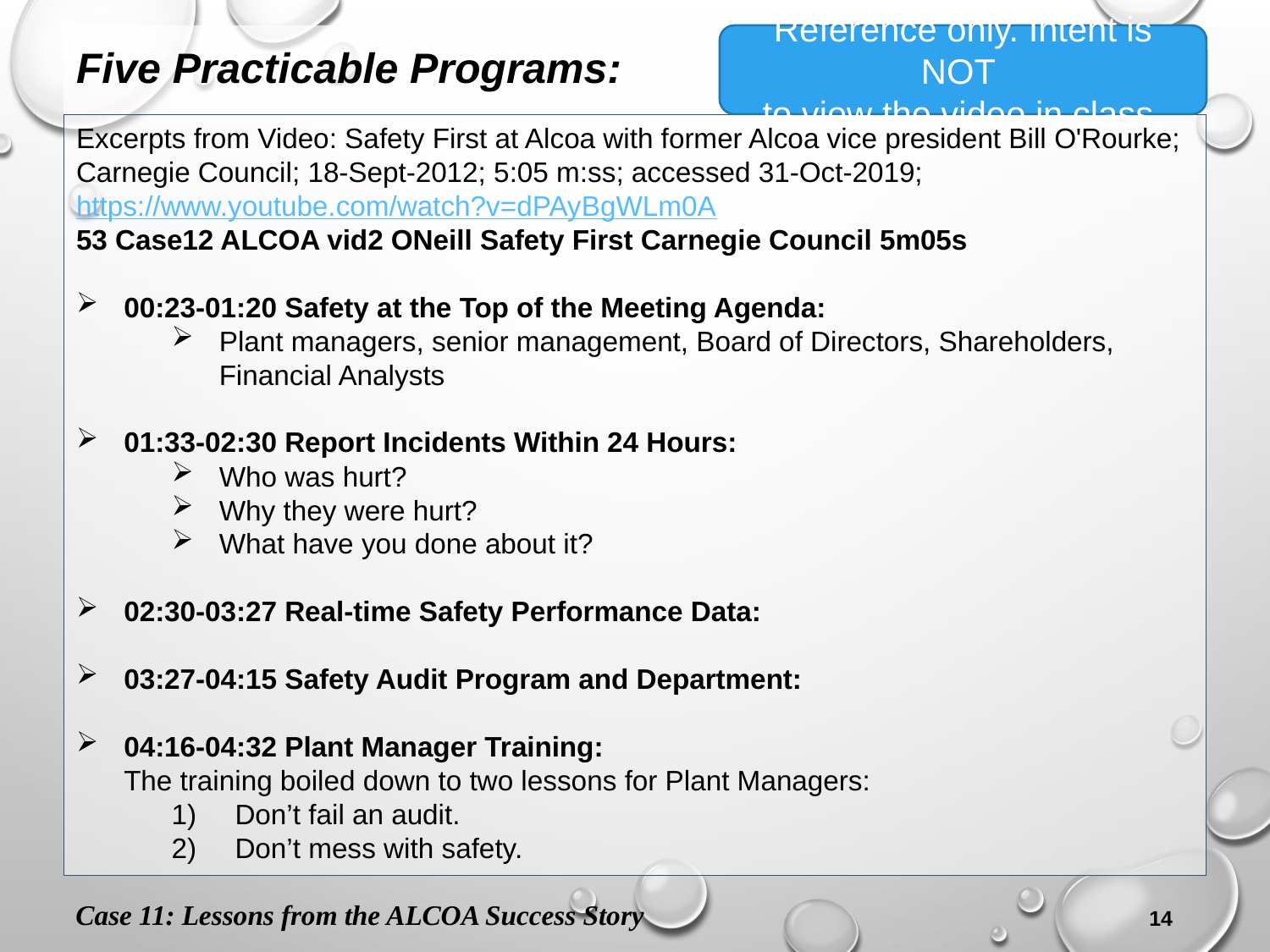

# Five Practicable Programs:
Reference only. Intent is NOT
to view the video in class.
Excerpts from Video: Safety First at Alcoa with former Alcoa vice president Bill O'Rourke; Carnegie Council; 18-Sept-2012; 5:05 m:ss; accessed 31-Oct-2019; https://www.youtube.com/watch?v=dPAyBgWLm0A
53 Case12 ALCOA vid2 ONeill Safety First Carnegie Council 5m05s

00:23-01:20 Safety at the Top of the Meeting Agenda:
Plant managers, senior management, Board of Directors, Shareholders, Financial Analysts

01:33-02:30 Report Incidents Within 24 Hours:
Who was hurt?
Why they were hurt?
What have you done about it?

02:30-03:27 Real-time Safety Performance Data:

03:27-04:15 Safety Audit Program and Department:

04:16-04:32 Plant Manager Training:
The training boiled down to two lessons for Plant Managers:
Don’t fail an audit.
Don’t mess with safety.

Case 11: Lessons from the ALCOA Success Story
14